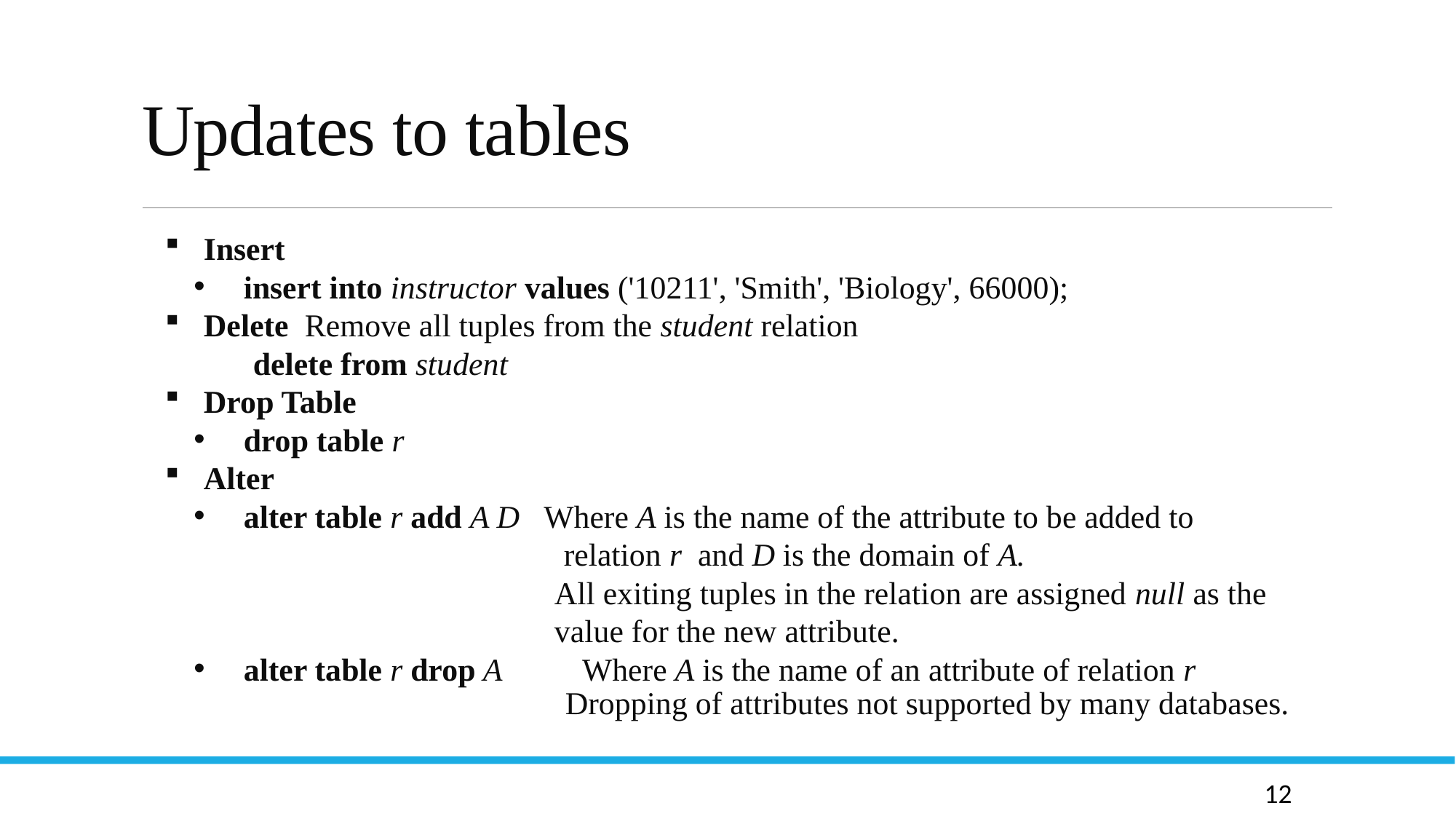

# Updates to tables
   Insert
   insert into instructor values ('10211', 'Smith', 'Biology', 66000);
   Delete  Remove all tuples from the student relation
           delete from student
   Drop Table
   drop table r
   Alter
   alter table r add A D   Where A is the name of the attribute to be added to
                                           relation r  and D is the domain of A.
                                   All exiting tuples in the relation are assigned null as the
                                   value for the new attribute.
   alter table r drop A          Where A is the name of an attribute of relation r
                                                  Dropping of attributes not supported by many databases.